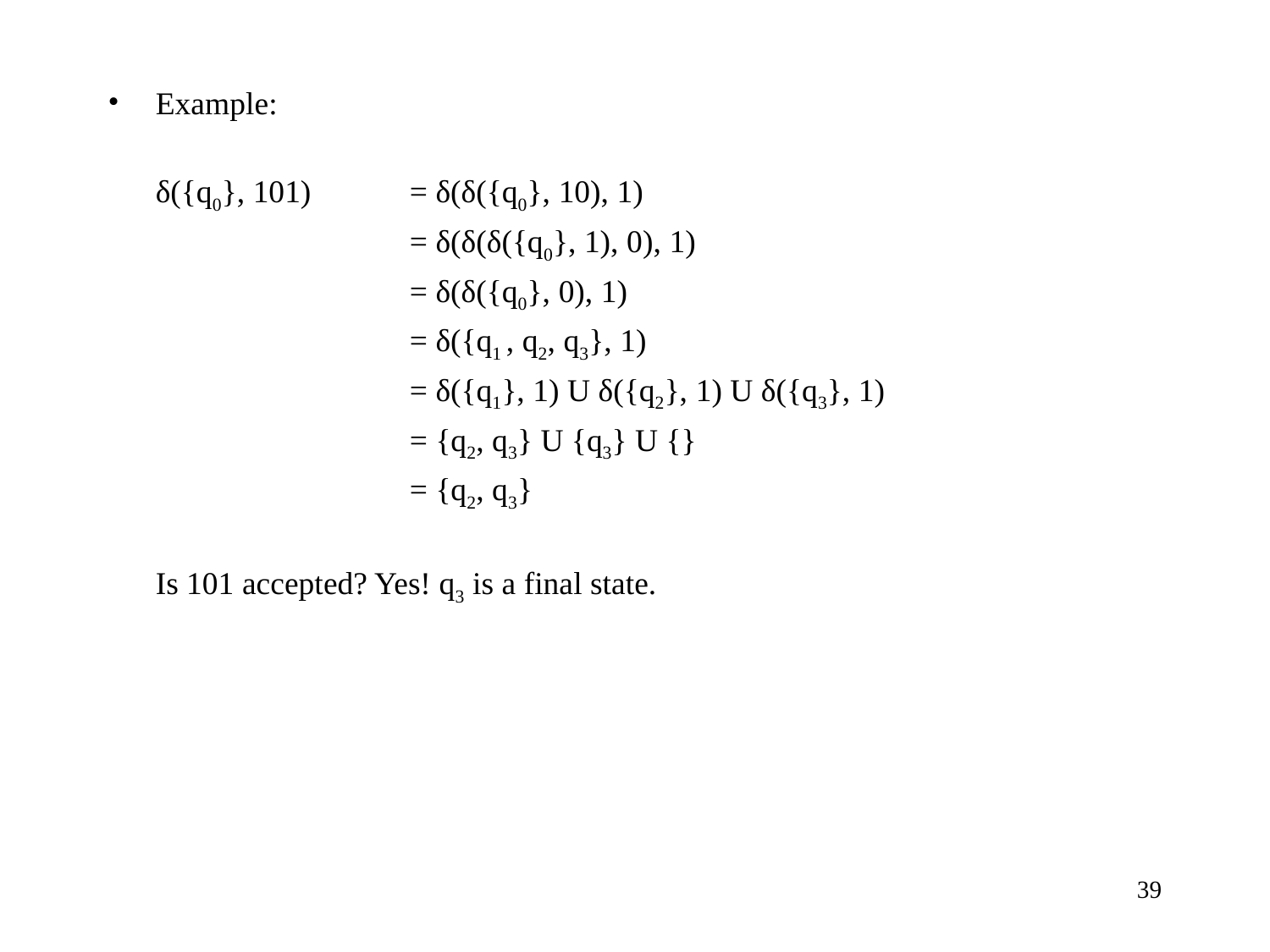

Example:

	δ({q0}, 101)	= δ(δ({q0}, 10), 1)
			= δ(δ(δ({q0}, 1), 0), 1)
			= δ(δ({q0}, 0), 1)
			= δ({q1 , q2, q3}, 1)
			= δ({q1}, 1) U δ({q2}, 1) U δ({q3}, 1)
			= {q2, q3} U {q3} U {}
			= {q2, q3}

	Is 101 accepted? Yes! q3 is a final state.
39